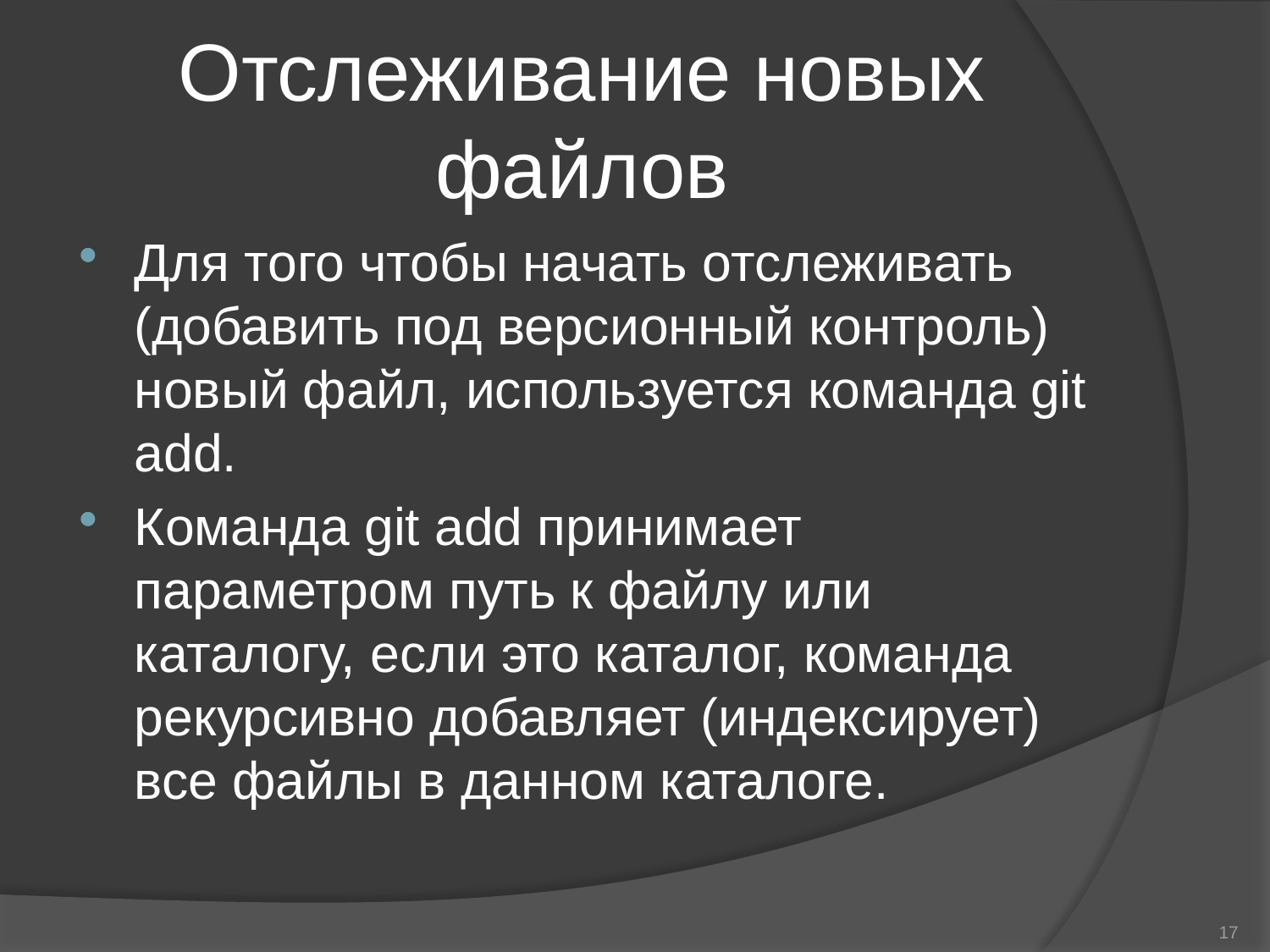

# Отслеживание новых файлов
Для того чтобы начать отслеживать (добавить под версионный контроль) новый файл, используется команда git add.
Команда git add принимает параметром путь к файлу или каталогу, если это каталог, команда рекурсивно добавляет (индексирует) все файлы в данном каталоге.
17